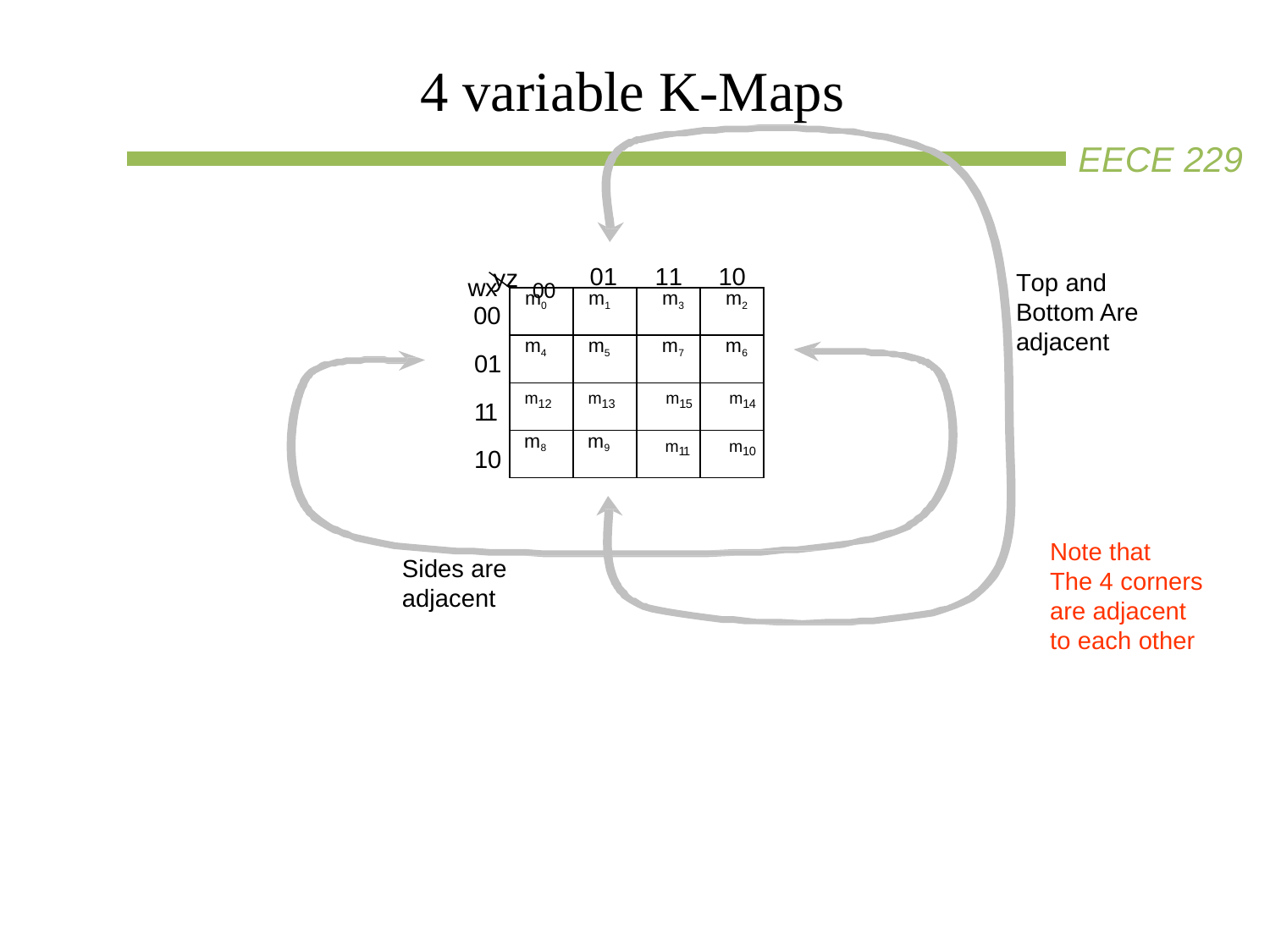

# 4 variable K-Maps

yz  00
01	11	10
Top and Bottom Are adjacent

wx
| m0 | m1 | m3 | m2 |
| --- | --- | --- | --- |
| m4 | m5 | m7 | m6 |
| m12 | m13 | m15 | m14 |
| m8 | m9 | m11 | m10 |
00

01
11
10
Note that
The 4 corners are adjacent to each other
Sides are adjacent